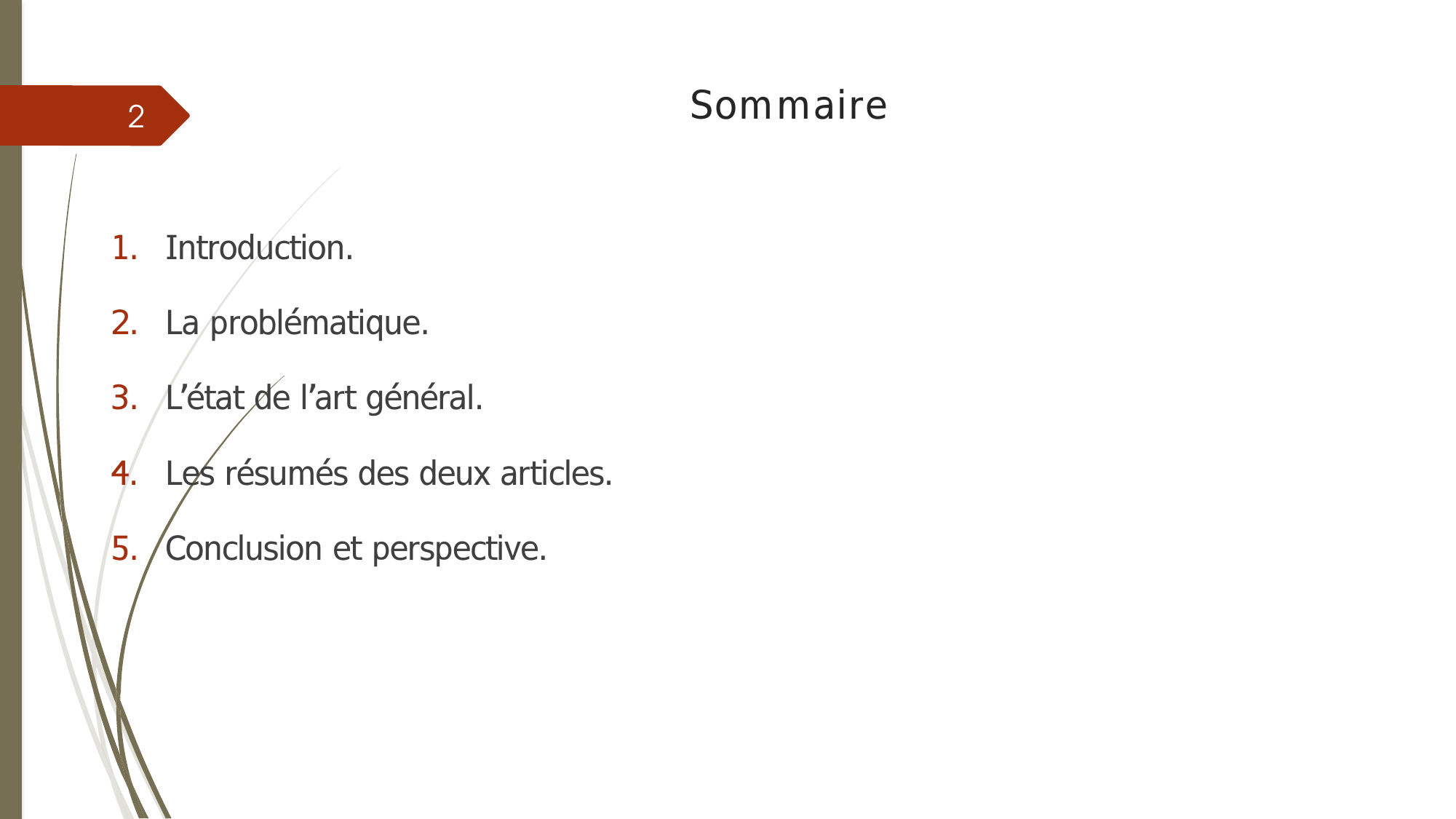

# Sommaire
2
Introduction.
La problématique.
L’état de l’art général.
Les résumés des deux articles.
Conclusion et perspective.